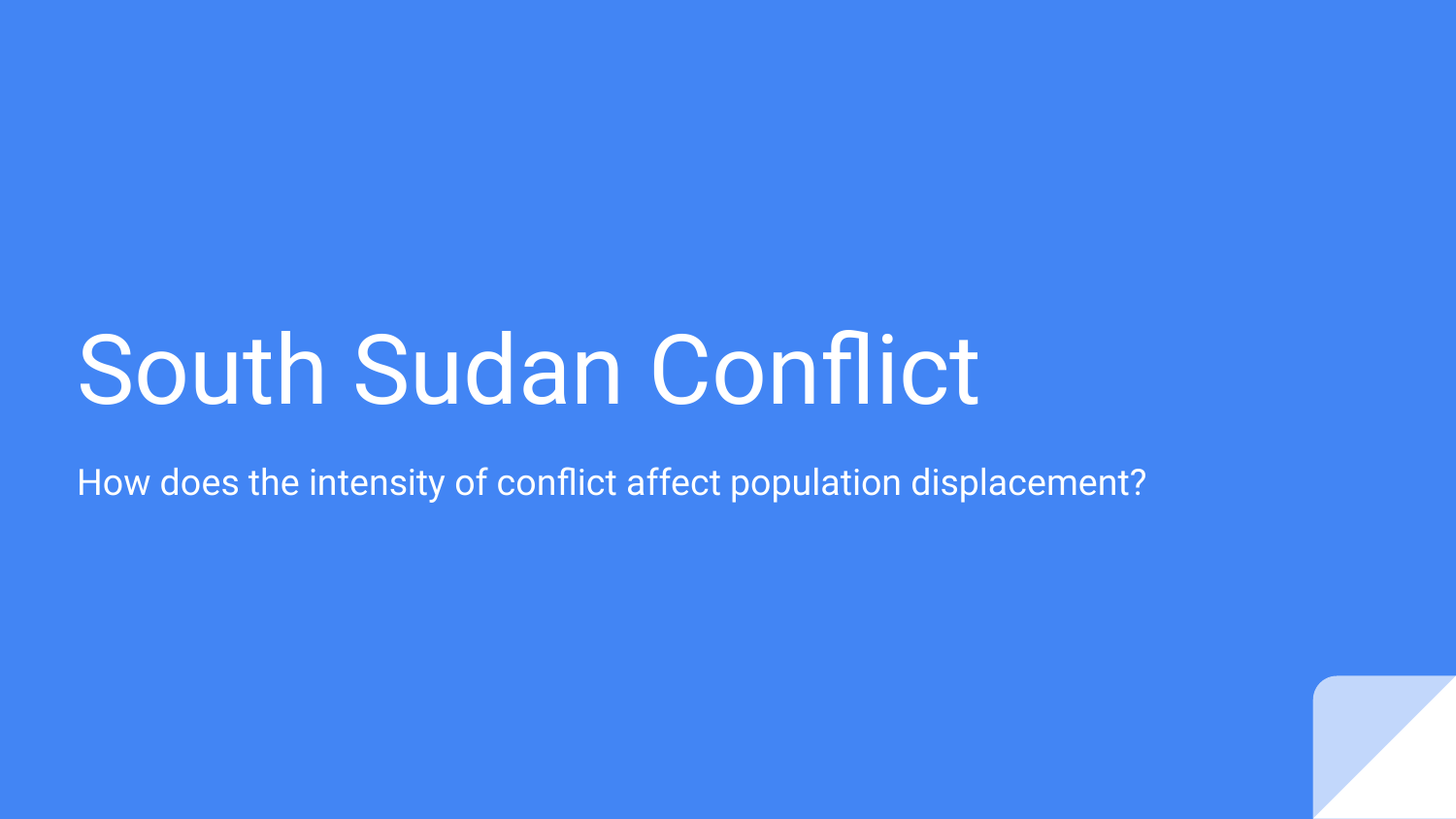

# South Sudan Conflict
How does the intensity of conflict affect population displacement?